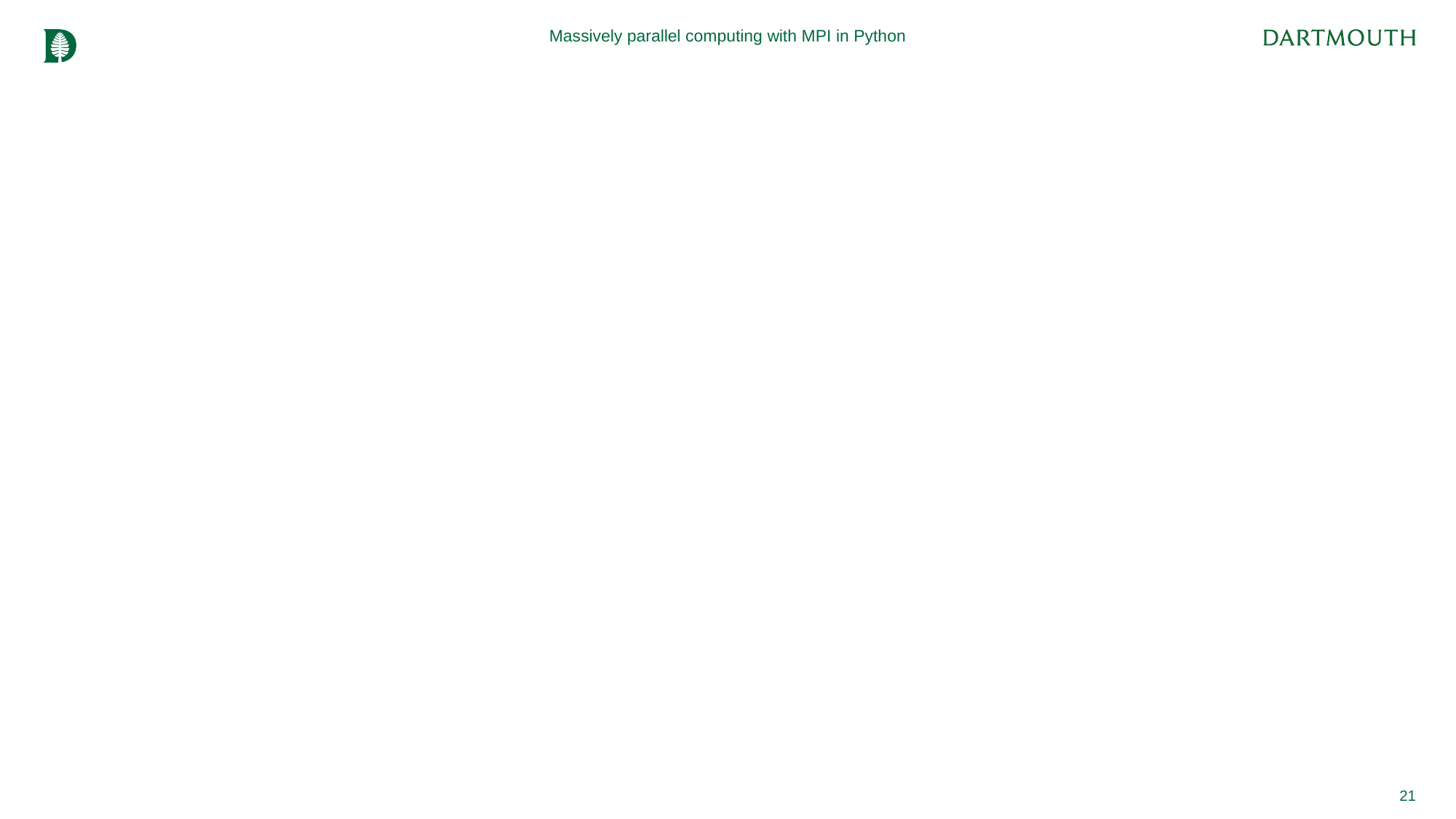

Massively parallel computing with MPI in Python
#

21